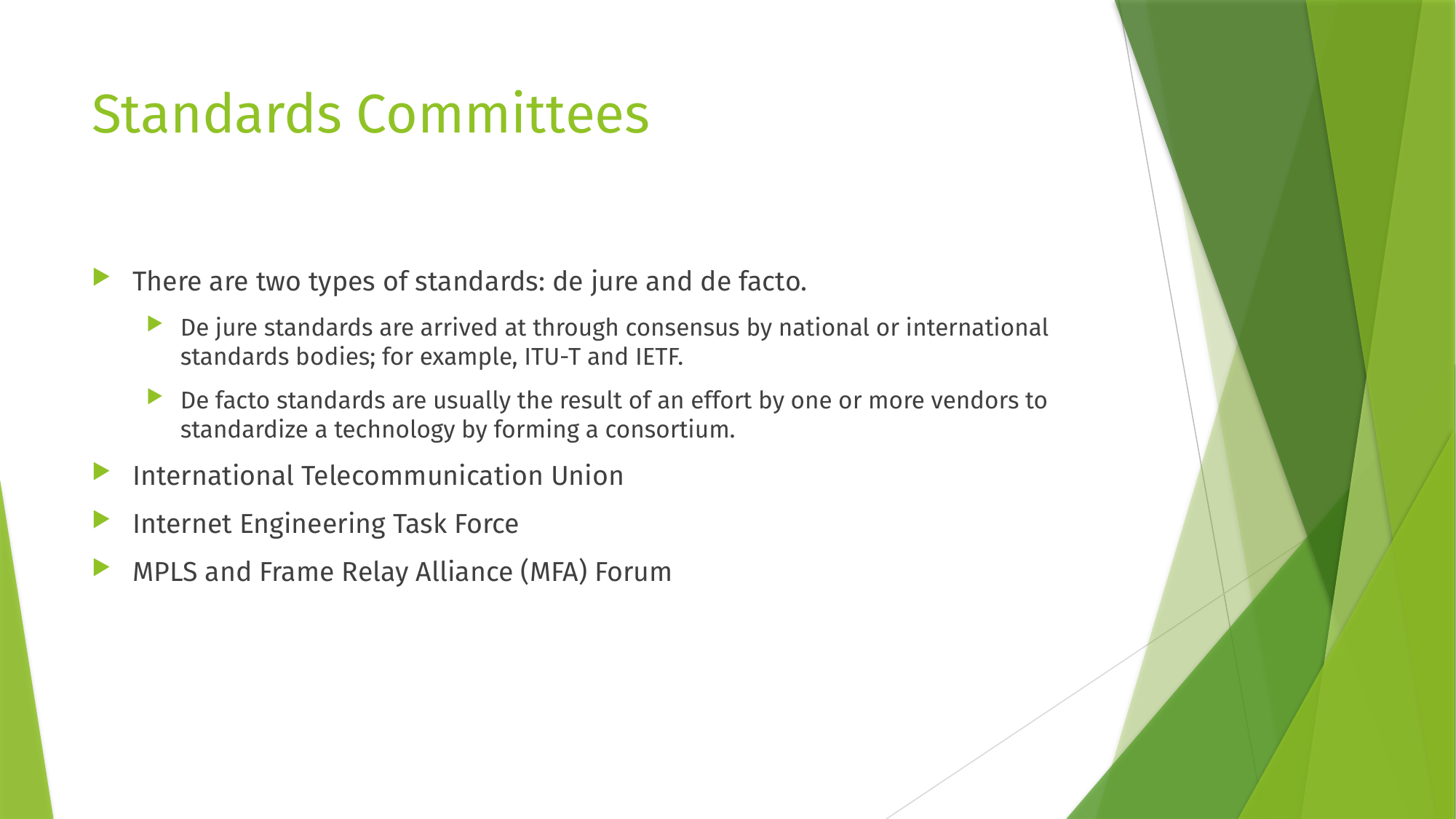

# Standards Committees
There are two types of standards: de jure and de facto.
De jure standards are arrived at through consensus by national or international standards bodies; for example, ITU-T and IETF.
De facto standards are usually the result of an effort by one or more vendors to standardize a technology by forming a consortium.
International Telecommunication Union
Internet Engineering Task Force
MPLS and Frame Relay Alliance (MFA) Forum